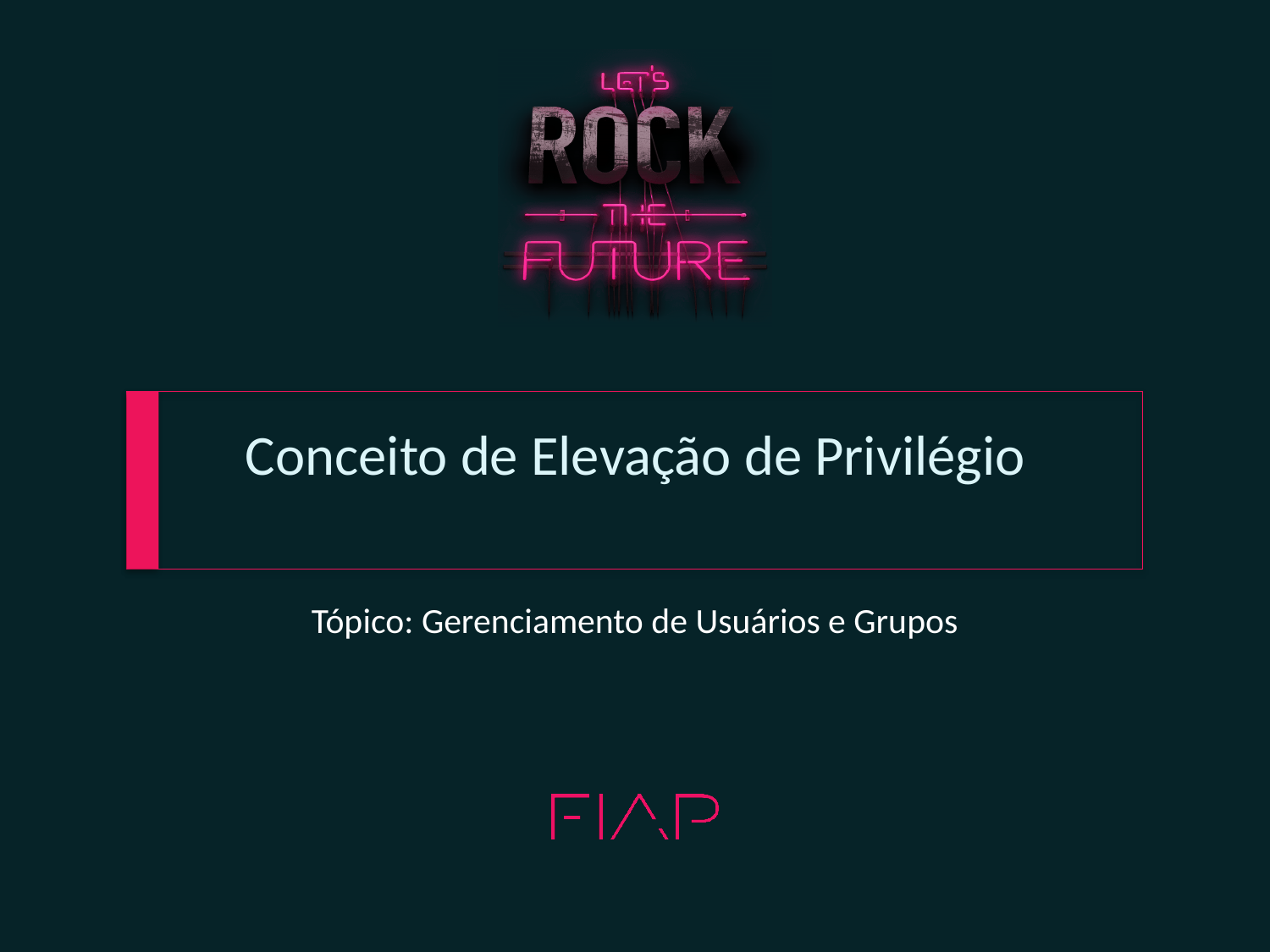

# Conceito de Elevação de Privilégio
Tópico: Gerenciamento de Usuários e Grupos